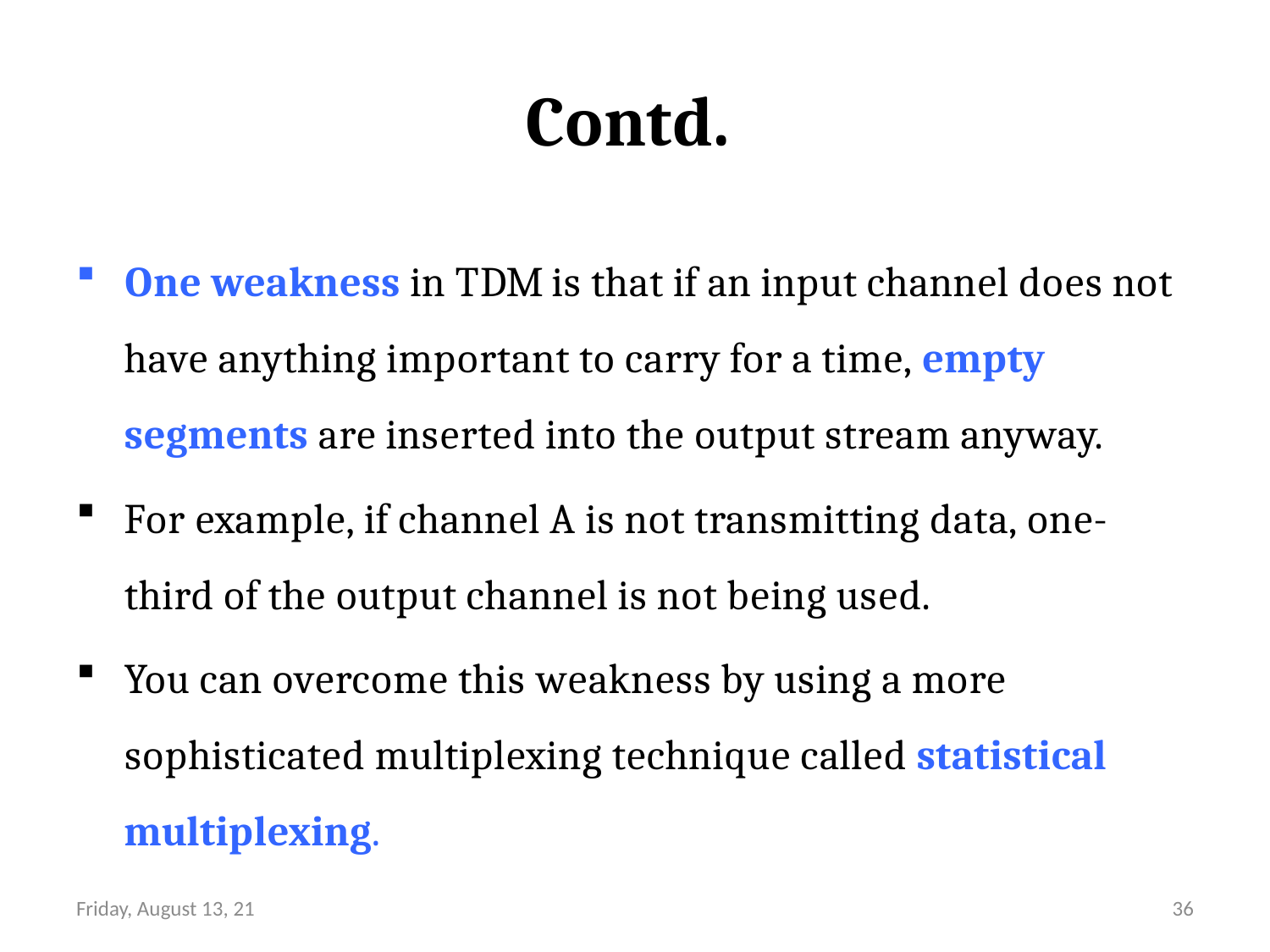

# Contd.
One weakness in TDM is that if an input channel does not have anything important to carry for a time, empty segments are inserted into the output stream anyway.
For example, if channel A is not transmitting data, one-third of the output channel is not being used.
You can overcome this weakness by using a more sophisticated multiplexing technique called statistical multiplexing.
Friday, August 13, 21
36